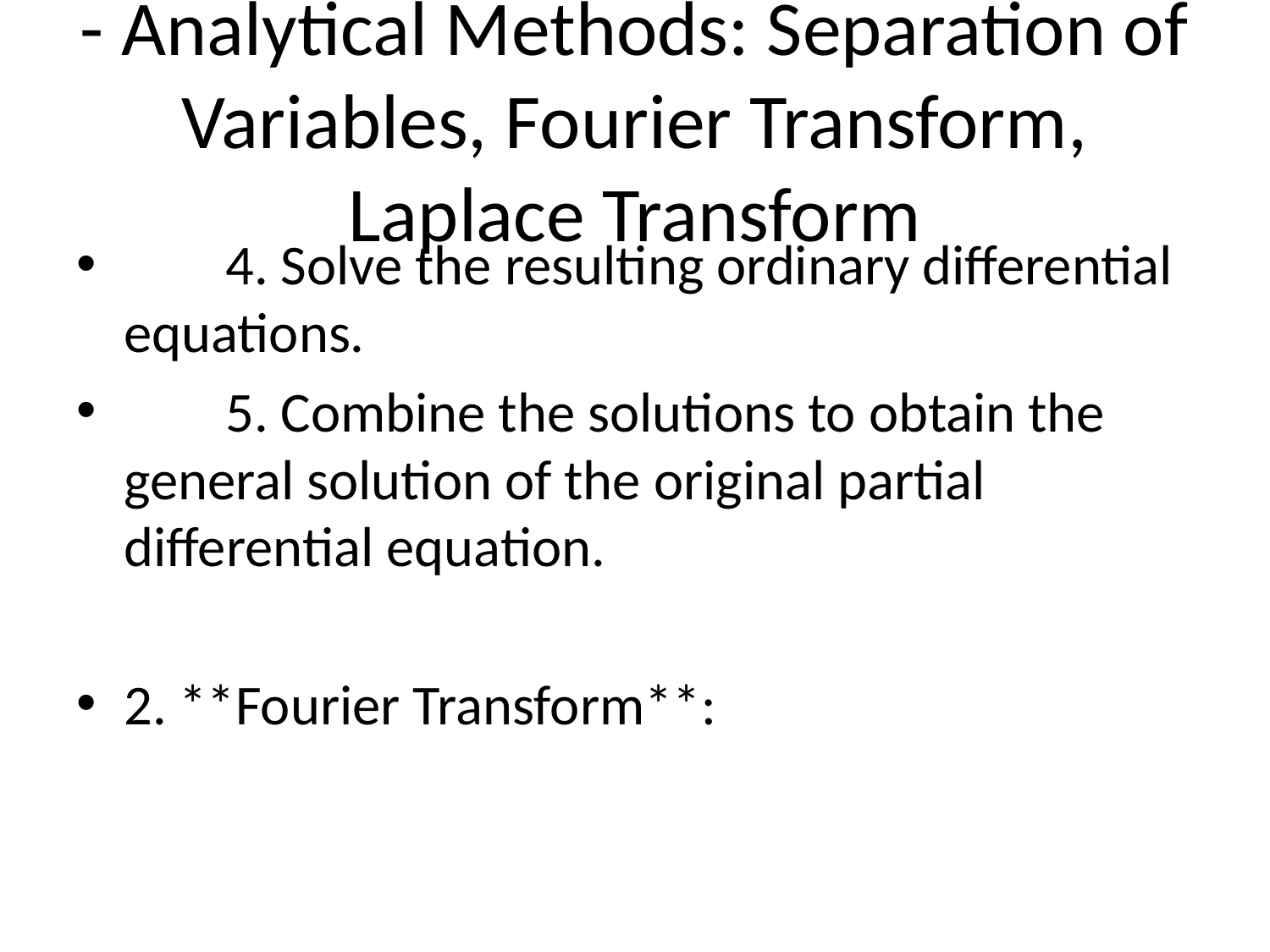

# - Analytical Methods: Separation of Variables, Fourier Transform, Laplace Transform
        4. Solve the resulting ordinary differential equations.
        5. Combine the solutions to obtain the general solution of the original partial differential equation.

2. **Fourier Transform**: